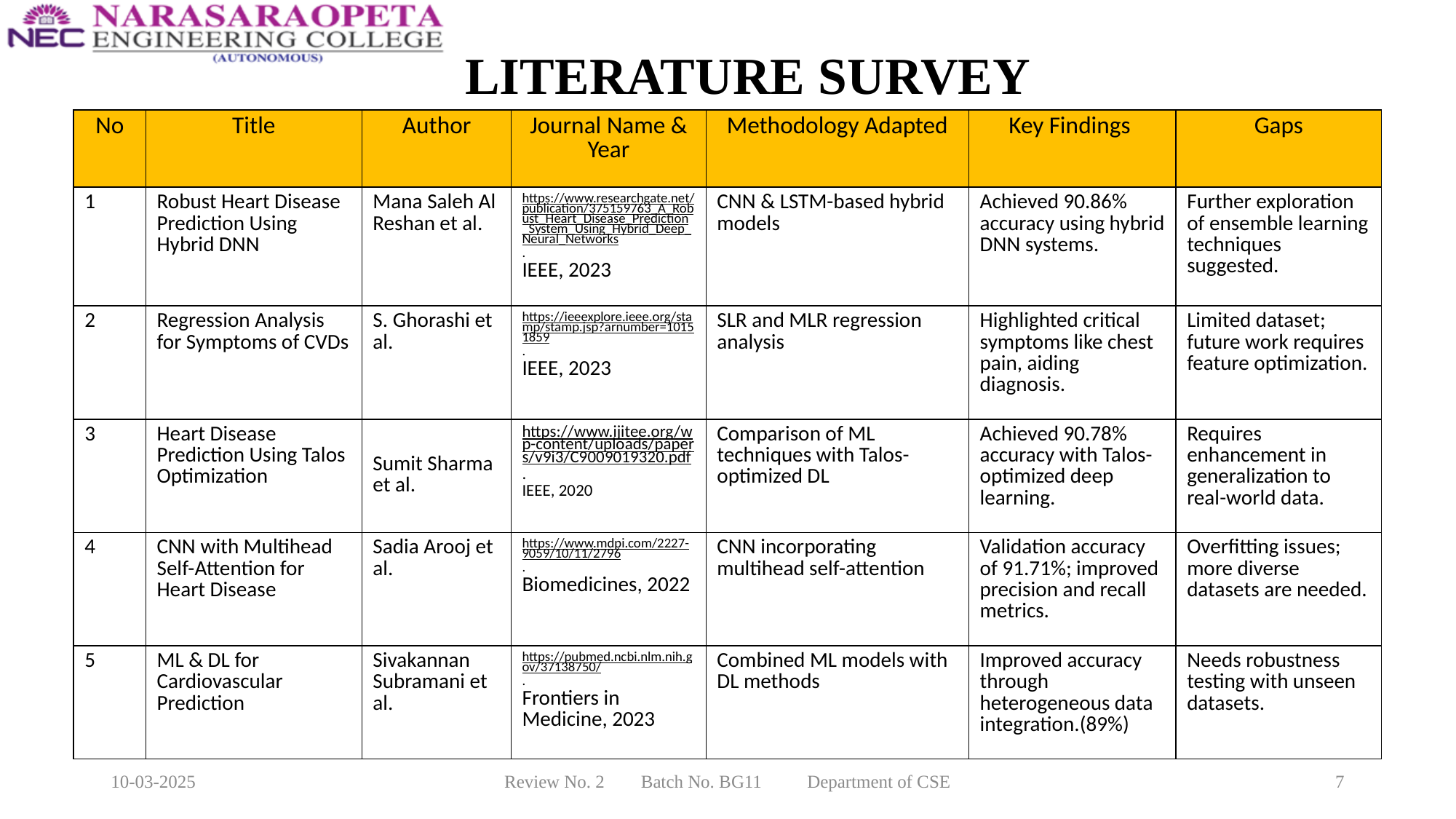

LITERATURE SURVEY
| No | Title | Author | Journal Name & Year | Methodology Adapted | Key Findings | Gaps |
| --- | --- | --- | --- | --- | --- | --- |
| 1 | Robust Heart Disease Prediction Using Hybrid DNN | Mana Saleh Al Reshan et al. | https://www.researchgate.net/publication/375159763\_A\_Robust\_Heart\_Disease\_Prediction\_System\_Using\_Hybrid\_Deep\_Neural\_Networks. IEEE, 2023 | CNN & LSTM-based hybrid models | Achieved 90.86% accuracy using hybrid DNN systems. | Further exploration of ensemble learning techniques suggested. |
| 2 | Regression Analysis for Symptoms of CVDs | S. Ghorashi et al. | https://ieeexplore.ieee.org/stamp/stamp.jsp?arnumber=10151859. IEEE, 2023 | SLR and MLR regression analysis | Highlighted critical symptoms like chest pain, aiding diagnosis. | Limited dataset; future work requires feature optimization. |
| 3 | Heart Disease Prediction Using Talos Optimization | Sumit Sharma et al. | https://www.ijitee.org/wp-content/uploads/papers/v9i3/C9009019320.pdf. IEEE, 2020 | Comparison of ML techniques with Talos-optimized DL | Achieved 90.78% accuracy with Talos-optimized deep learning. | Requires enhancement in generalization to real-world data. |
| 4 | CNN with Multihead Self-Attention for Heart Disease | Sadia Arooj et al. | https://www.mdpi.com/2227-9059/10/11/2796. Biomedicines, 2022 | CNN incorporating multihead self-attention | Validation accuracy of 91.71%; improved precision and recall metrics. | Overfitting issues; more diverse datasets are needed. |
| 5 | ML & DL for Cardiovascular Prediction | Sivakannan Subramani et al. | https://pubmed.ncbi.nlm.nih.gov/37138750/. Frontiers in Medicine, 2023 | Combined ML models with DL methods | Improved accuracy through heterogeneous data integration.(89%) | Needs robustness testing with unseen datasets. |

10-03-2025
Review No. 2        Batch No. BG11          Department of CSE
7